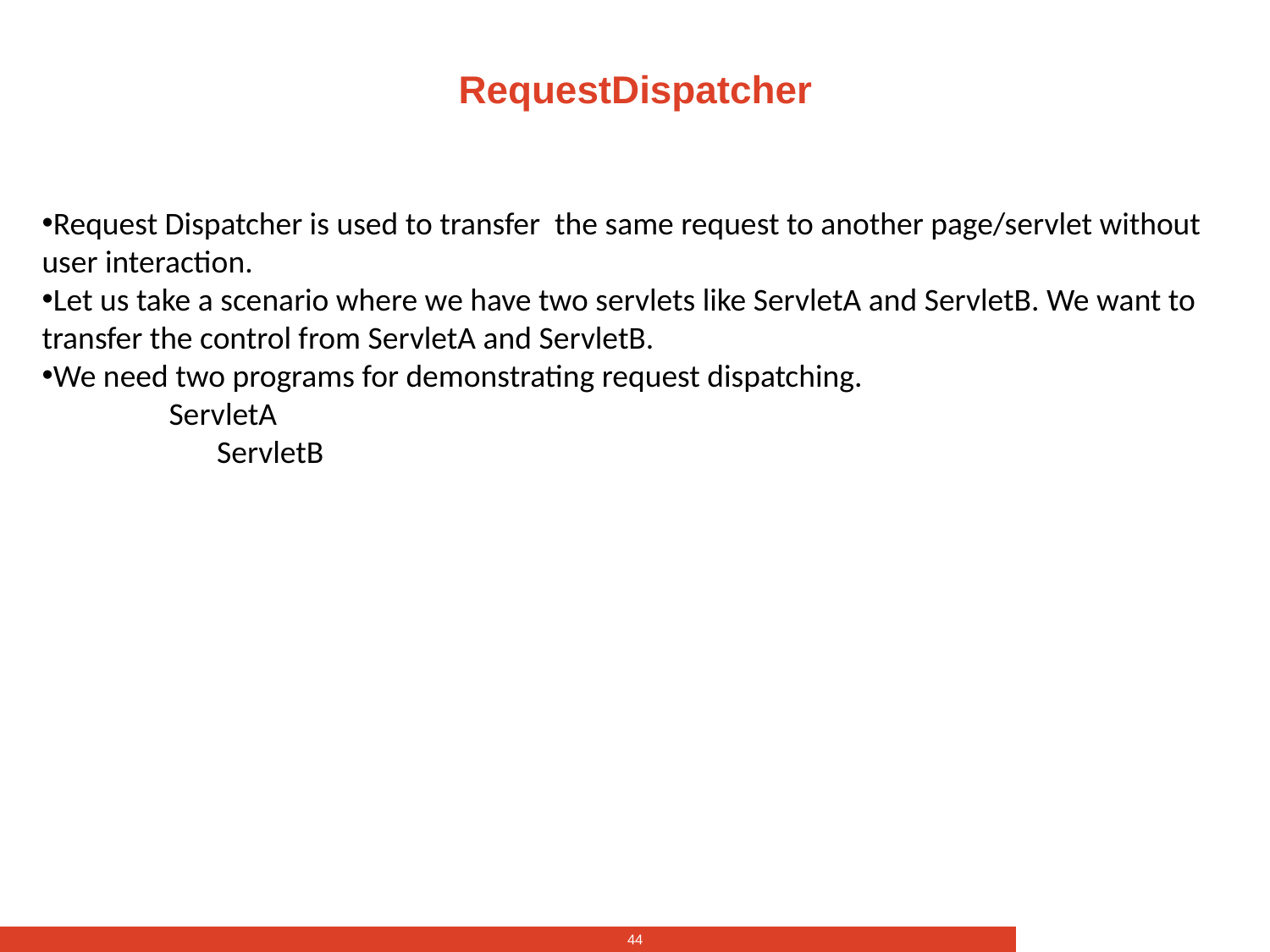

# RequestDispatcher
Request Dispatcher is used to transfer  the same request to another page/servlet without user interaction.
Let us take a scenario where we have two servlets like ServletA and ServletB. We want to transfer the control from ServletA and ServletB.
We need two programs for demonstrating request dispatching.
	ServletA
		ServletB